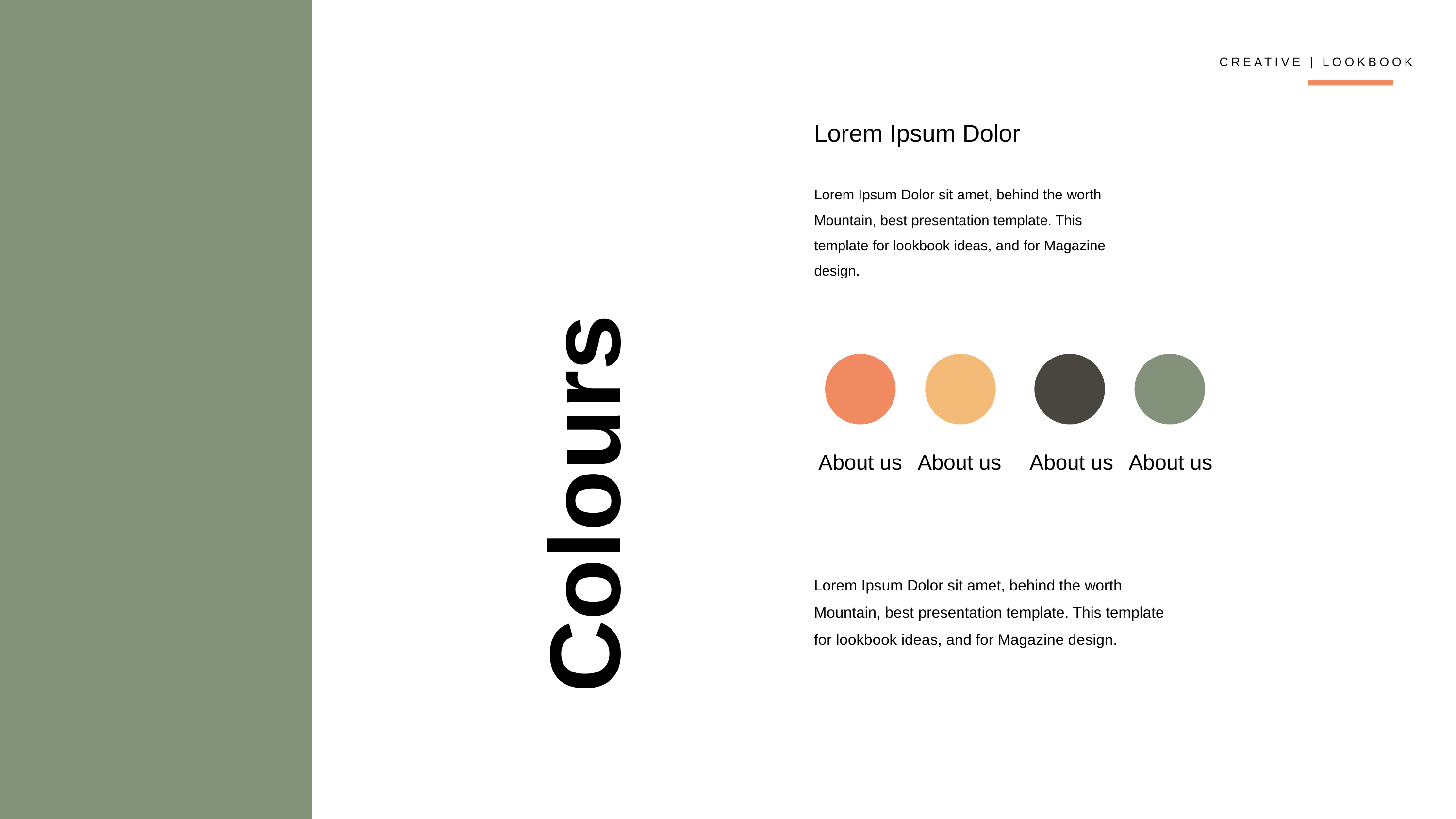

Lorem Ipsum Dolor
Lorem Ipsum Dolor sit amet, behind the worth Mountain, best presentation template. This template for lookbook ideas, and for Magazine design.

Colours
About us
About us
About us
About us
Lorem Ipsum Dolor sit amet, behind the worth Mountain, best presentation template. This template for lookbook ideas, and for Magazine design.